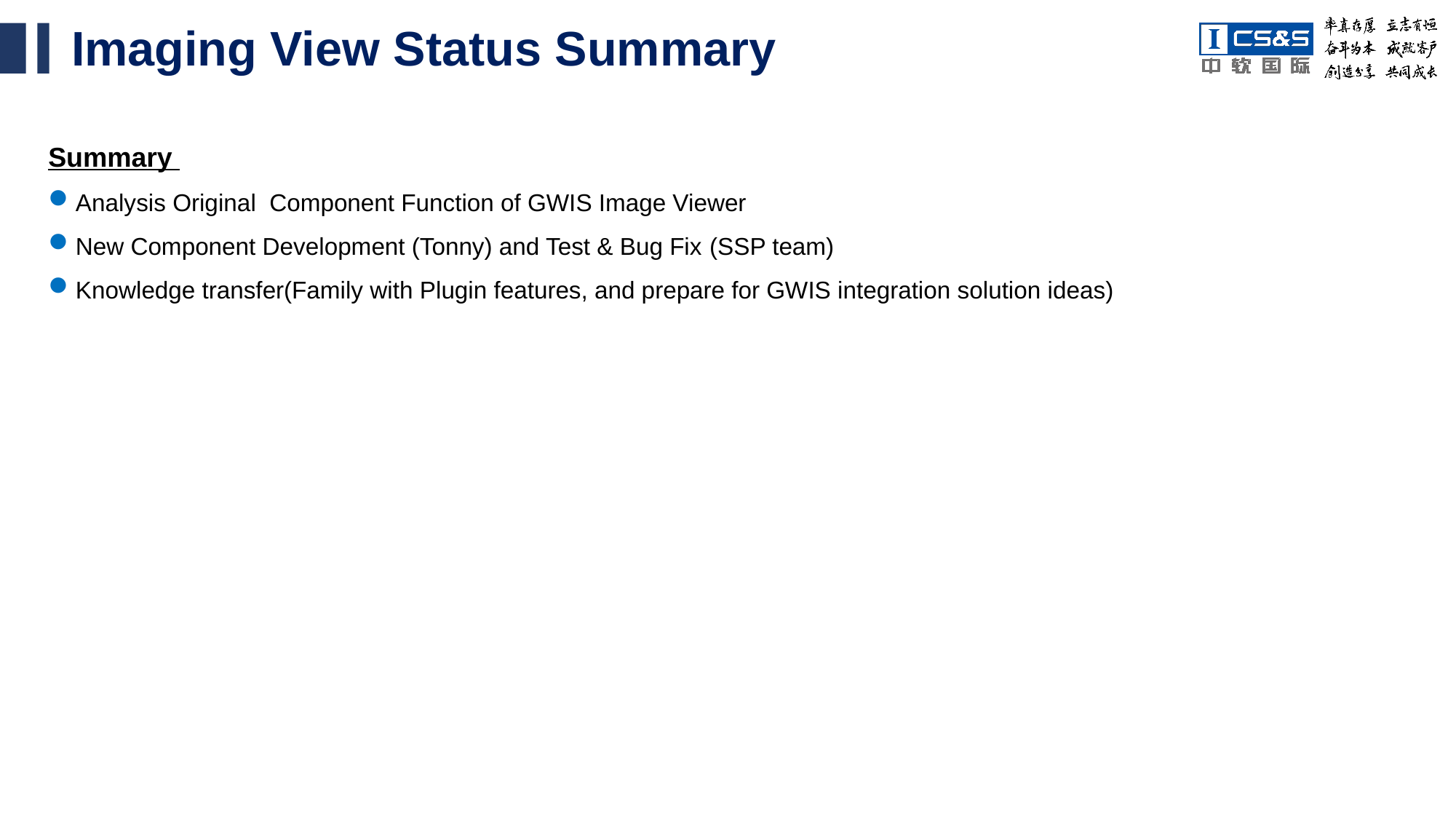

# Imaging View Status Summary

Summary
Analysis Original  Component Function of GWIS Image Viewer
New Component Development (Tonny) and Test & Bug Fix (SSP team)
Knowledge transfer(Family with Plugin features, and prepare for GWIS integration solution ideas)